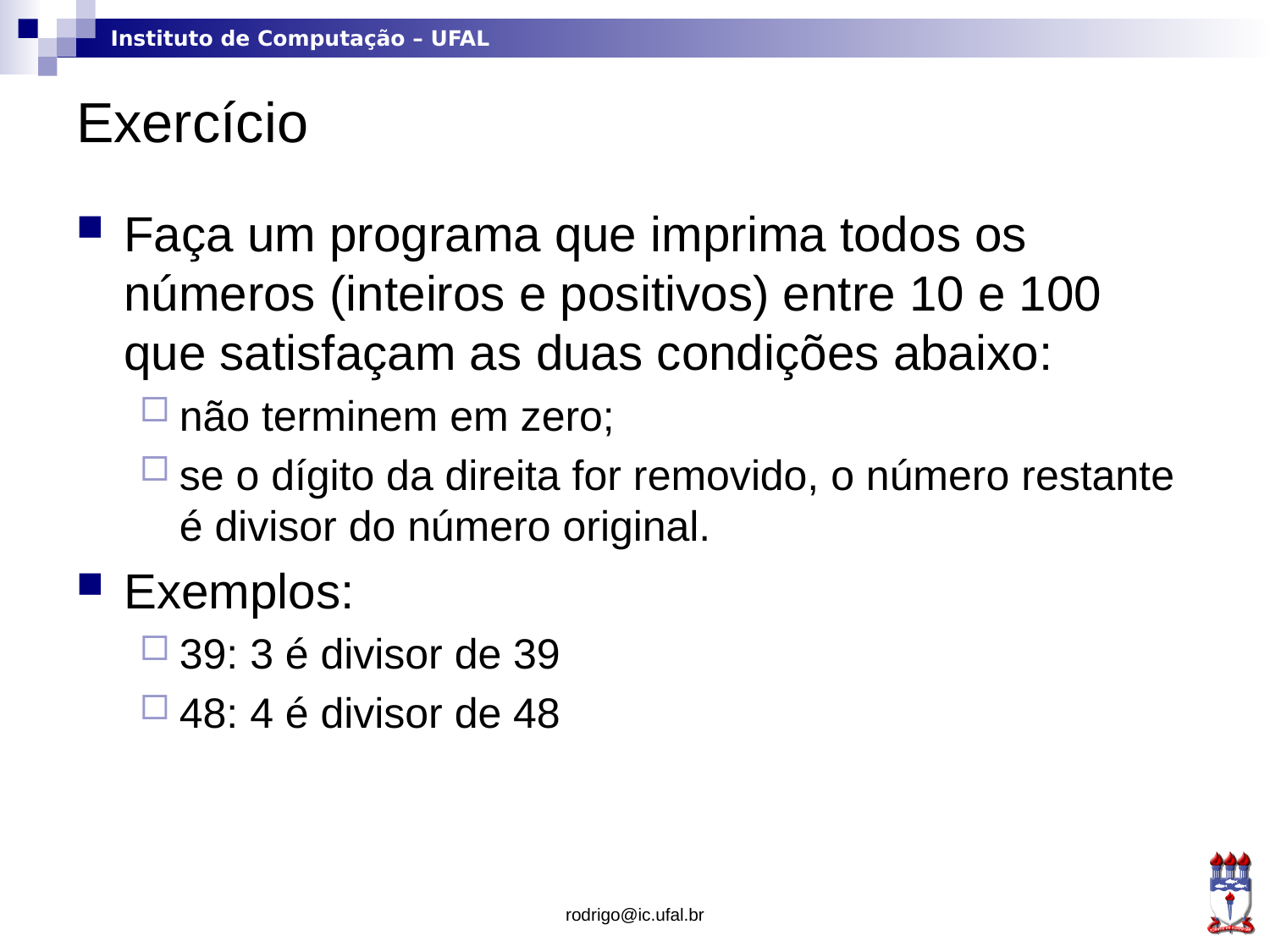

# Exercício
Faça um programa que imprima todos os números (inteiros e positivos) entre 10 e 100 que satisfaçam as duas condições abaixo:
não terminem em zero;
se o dígito da direita for removido, o número restante é divisor do número original.
Exemplos:
39: 3 é divisor de 39
48: 4 é divisor de 48
rodrigo@ic.ufal.br